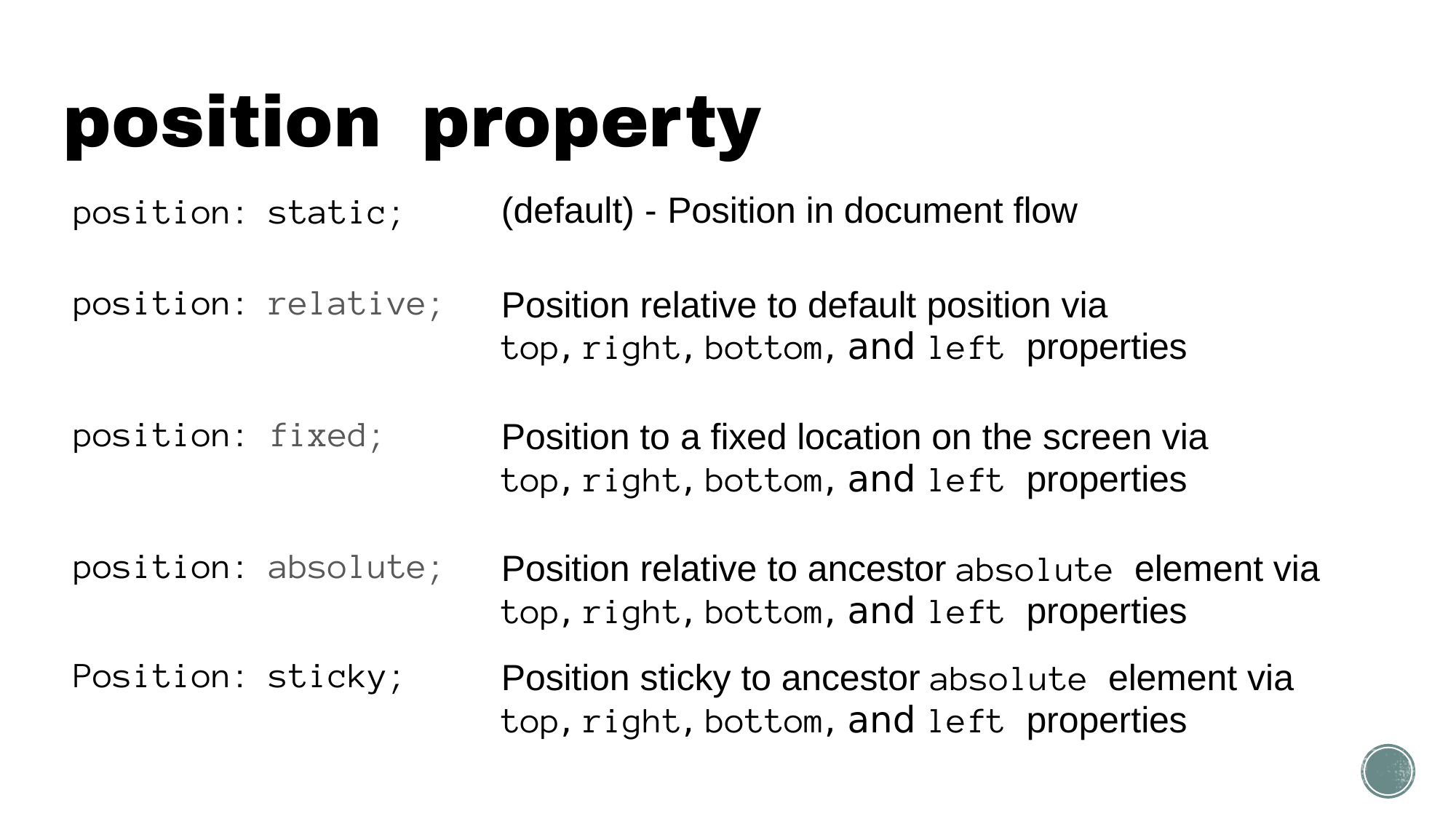

# position property
| position: | static; | (default) - Position in document flow |
| --- | --- | --- |
| position: | relative; | Position relative to default position via top, right, bottom, and left properties |
| position: | fixed; | Position to a fixed location on the screen via top, right, bottom, and left properties |
| position: | absolute; | Position relative to ancestor absolute element via top, right, bottom, and left properties |
| Position: | sticky; | Position sticky to ancestor absolute element via top, right, bottom, and left properties |